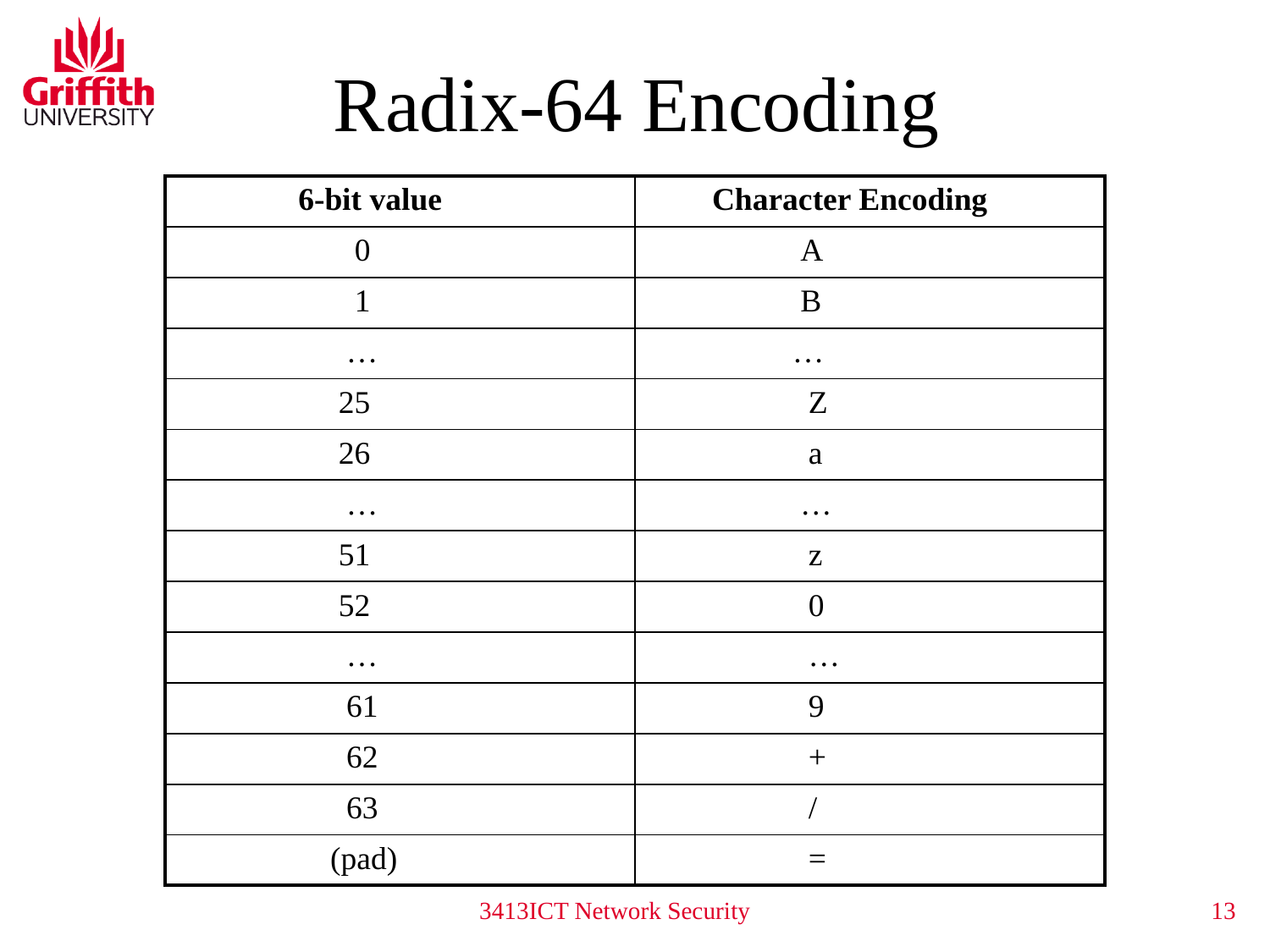

# Radix-64 Encoding
| 6-bit value | Character Encoding |
| --- | --- |
| 0 | A |
| 1 | B |
| … | … |
| 25 | Z |
| 26 | a |
| … | … |
| 51 | z |
| 52 | 0 |
| … | … |
| 61 | 9 |
| 62 | + |
| 63 | / |
| (pad) | = |
3413ICT Network Security
13